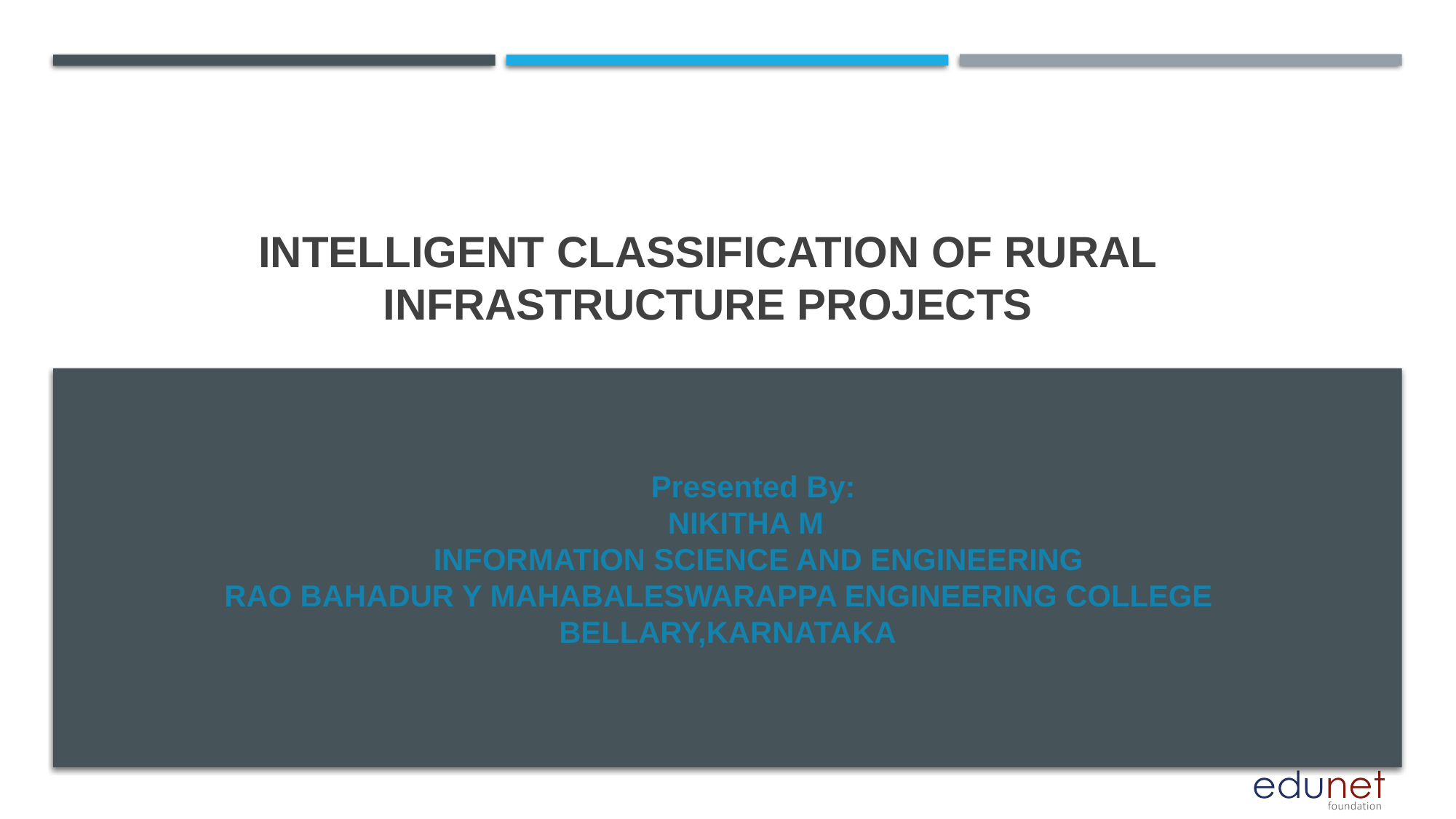

# Intelligent Classification of Rural Infrastructure Projects
                                                     Presented By:
                                                       NIKITHA M
                           INFORMATION SCIENCE AND ENGINEERING
  RAO BAHADUR Y MAHABALESWARAPPA ENGINEERING COLLEGE
                                          BELLARY,KARNATAKA